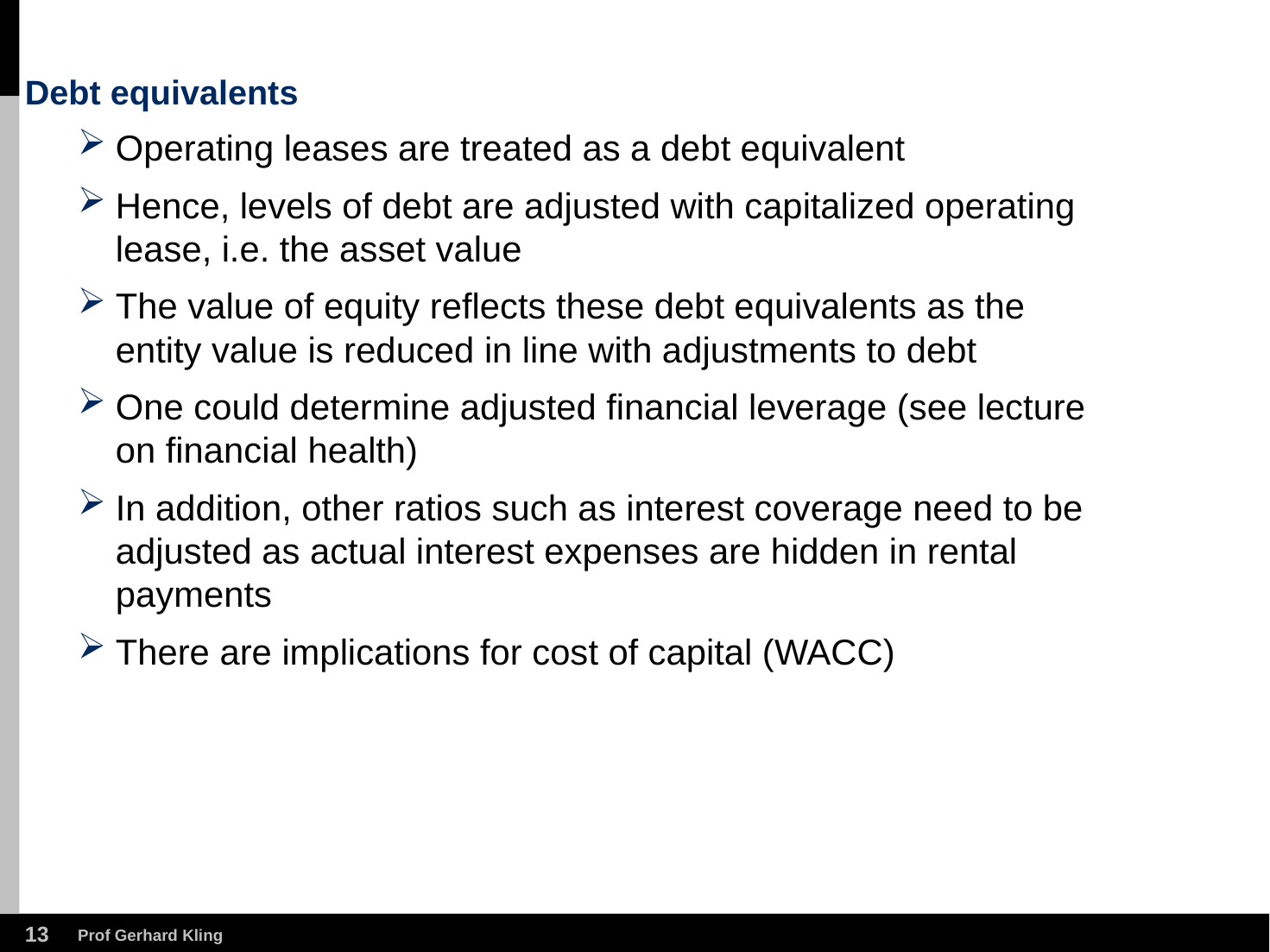

# Debt equivalents
Operating leases are treated as a debt equivalent
Hence, levels of debt are adjusted with capitalized operating lease, i.e. the asset value
The value of equity reflects these debt equivalents as the entity value is reduced in line with adjustments to debt
One could determine adjusted financial leverage (see lecture on financial health)
In addition, other ratios such as interest coverage need to be adjusted as actual interest expenses are hidden in rental payments
There are implications for cost of capital (WACC)
13
Prof Gerhard Kling